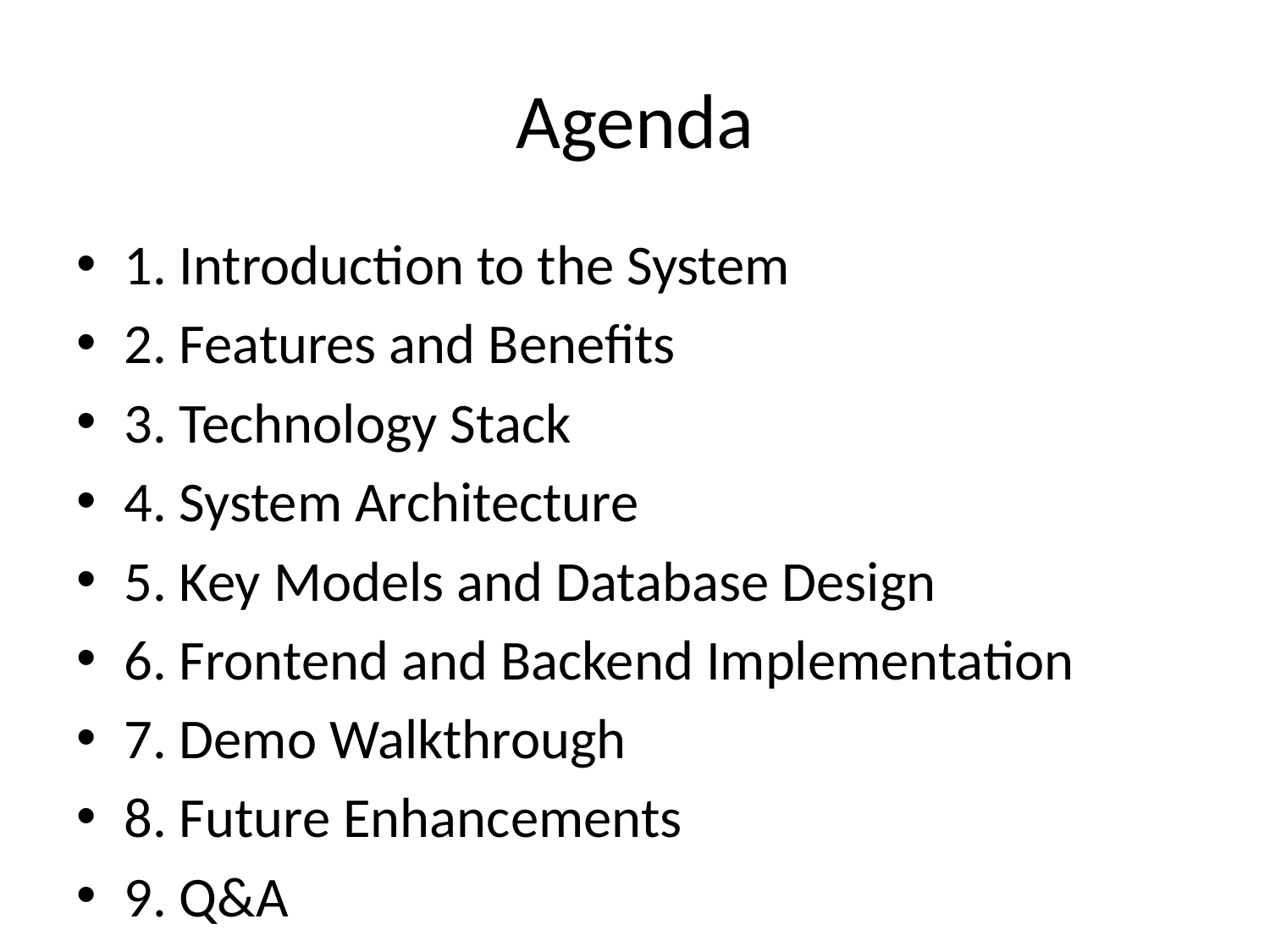

# Agenda
1. Introduction to the System
2. Features and Benefits
3. Technology Stack
4. System Architecture
5. Key Models and Database Design
6. Frontend and Backend Implementation
7. Demo Walkthrough
8. Future Enhancements
9. Q&A